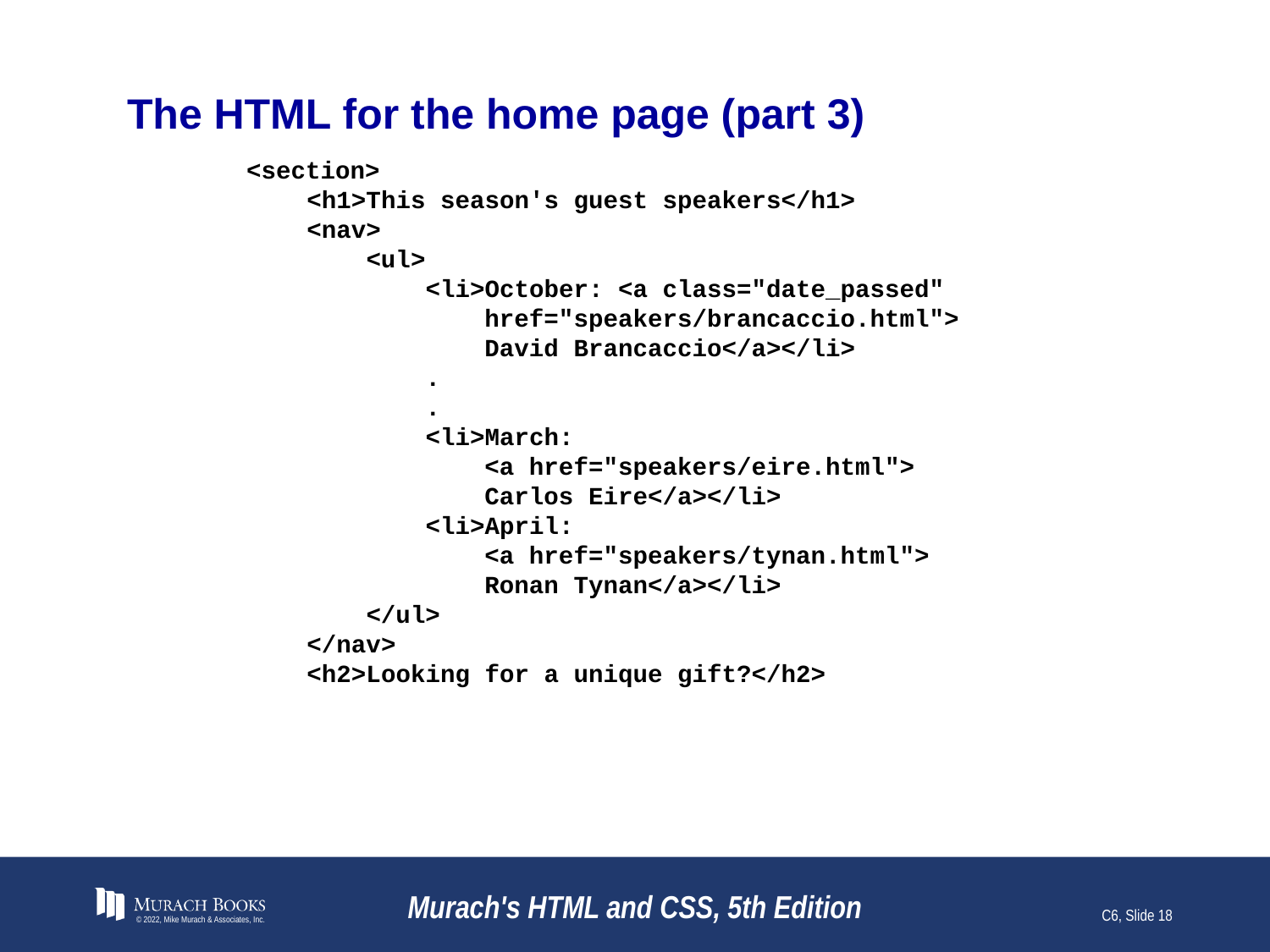

# The HTML for the home page (part 3)
 <section>
            <h1>This season's guest speakers</h1>
            <nav>
                <ul>
                    <li>October: <a class="date_passed"
                        href="speakers/brancaccio.html">
                        David Brancaccio</a></li>
                    .
                    .
                    <li>March:
                        <a href="speakers/eire.html">
                        Carlos Eire</a></li>
                    <li>April:
                        <a href="speakers/tynan.html">
                        Ronan Tynan</a></li>
                </ul>
            </nav>
            <h2>Looking for a unique gift?</h2>
© 2022, Mike Murach & Associates, Inc.
Murach's HTML and CSS, 5th Edition

C6, Slide 18